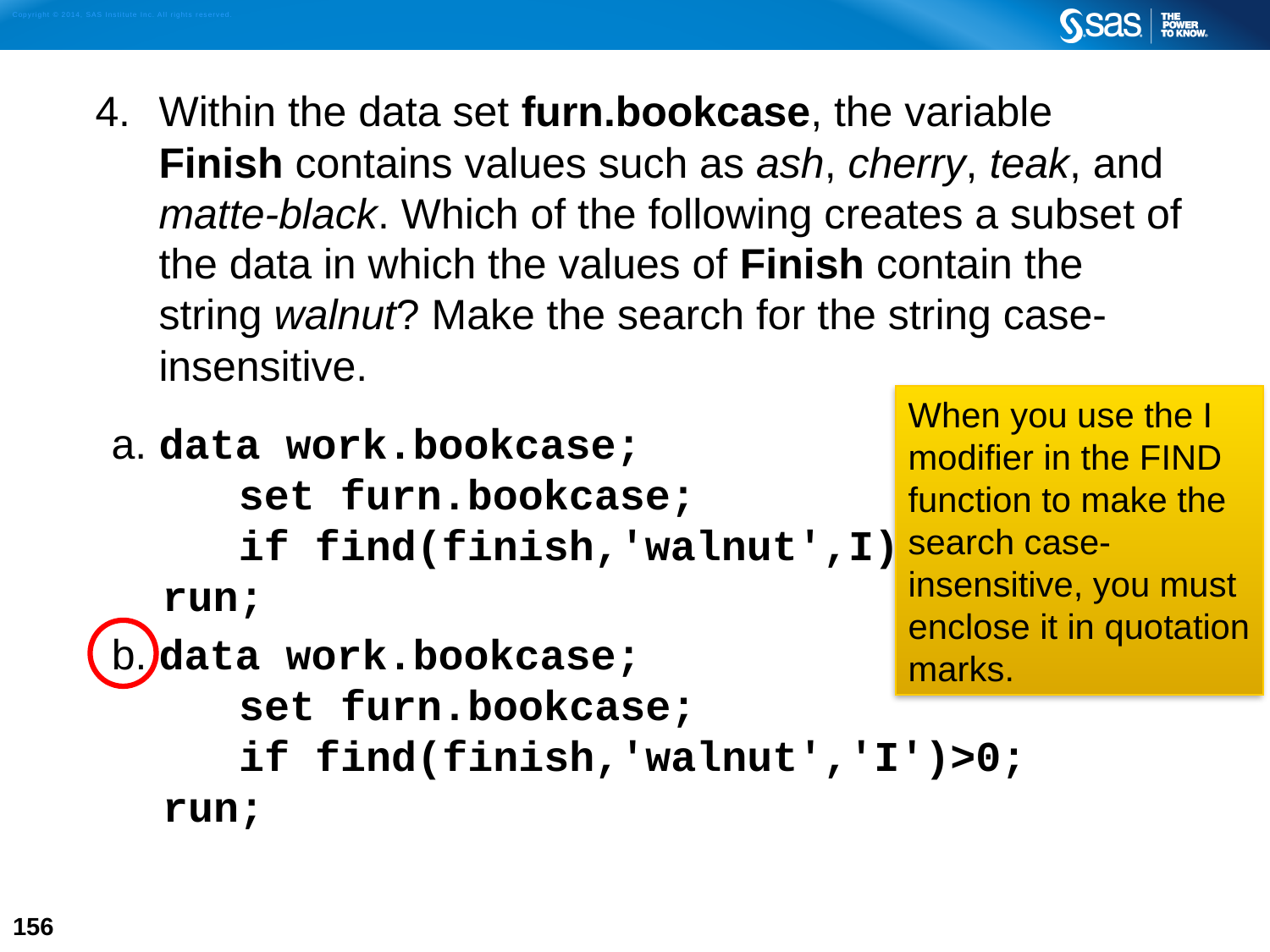

Within the data set furn.bookcase, the variable Finish contains values such as ash, cherry, teak, and matte-black. Which of the following creates a subset of the data in which the values of Finish contain the string walnut? Make the search for the string case-insensitive.

a. data work.bookcase;
     set furn.bookcase;
     if find(finish,'walnut',I);
  run;
b. data work.bookcase;
     set furn.bookcase;
     if find(finish,'walnut','I')>0;
  run;
When you use the I modifier in the FIND function to make the search case-insensitive, you must enclose it in quotation marks.